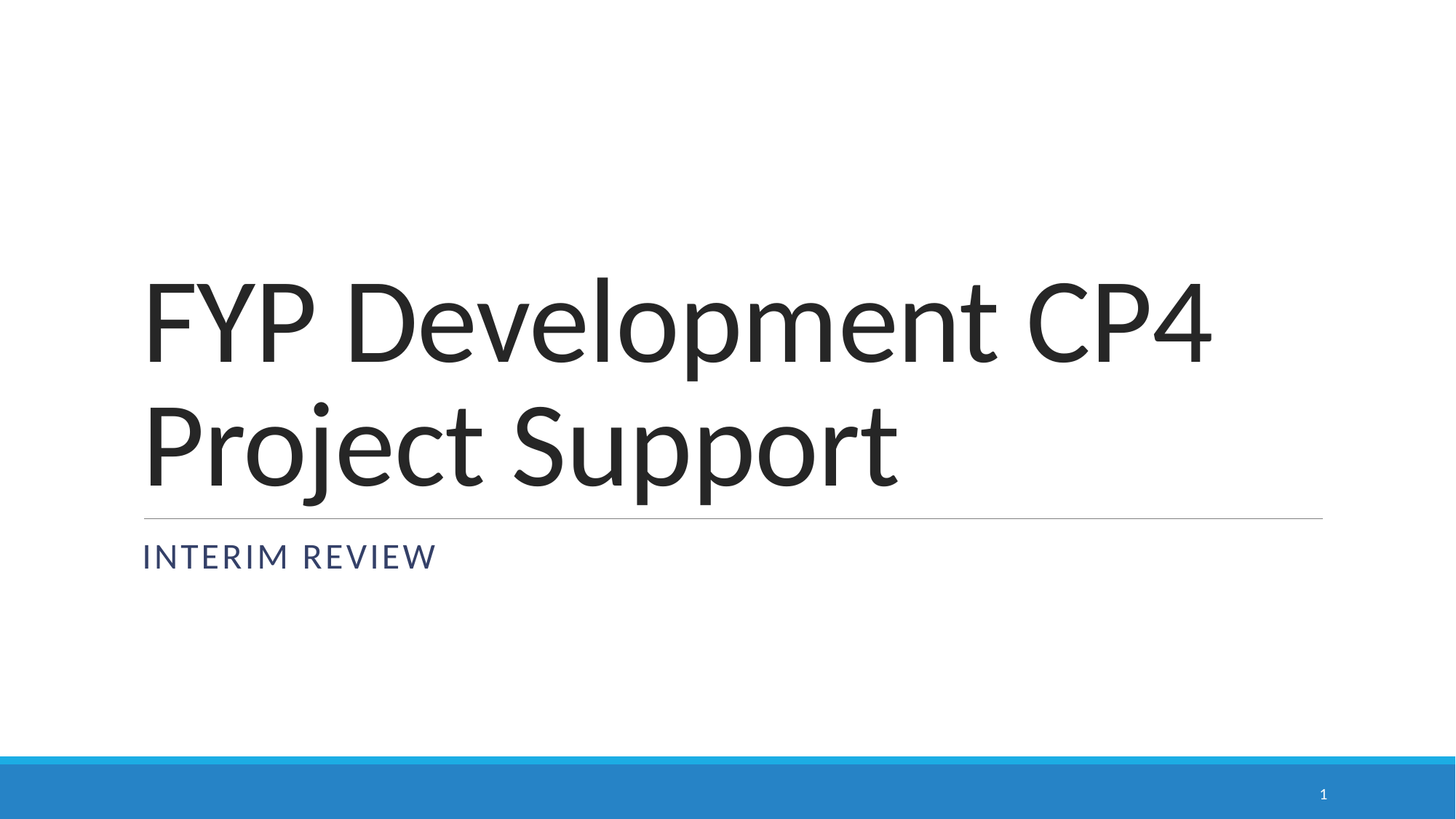

# FYP Development CP4 Project Support
Interim Review

1